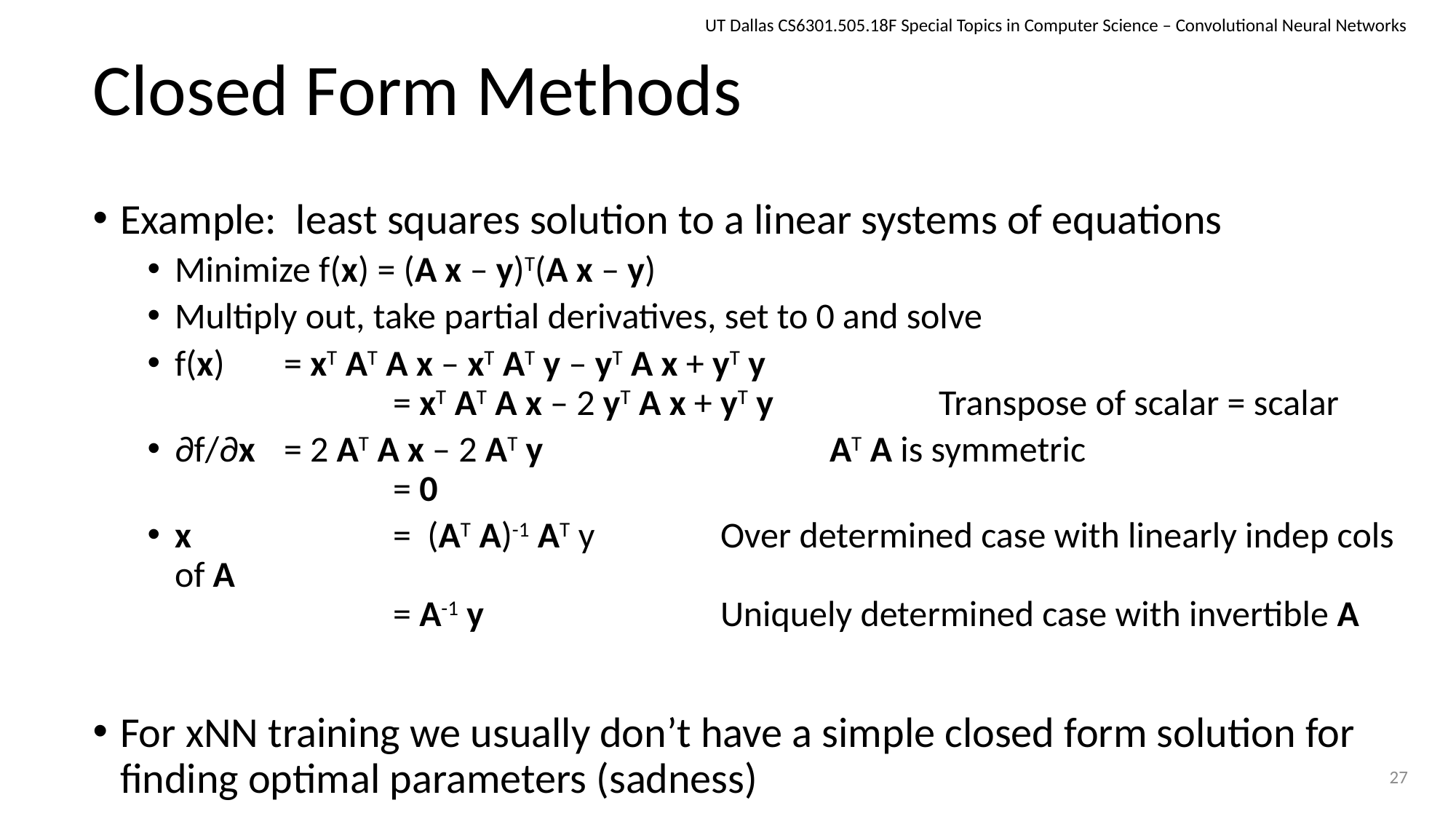

UT Dallas CS6301.505.18F Special Topics in Computer Science – Convolutional Neural Networks
# Closed Form Methods
Example:  least squares solution to a linear systems of equations
Minimize f(x) = (A x – y)T(A x – y)
Multiply out, take partial derivatives, set to 0 and solve
f(x)	= xT AT A x – xT AT y – yT A x + yT y
		= xT AT A x – 2 yT A x + yT y		Transpose of scalar = scalar
∂f/∂x	= 2 AT A x – 2 AT y			AT A is symmetric
		= 0
x		=  (AT A)-1 AT y		Over determined case with linearly indep cols of A
		= A-1 y			Uniquely determined case with invertible A

For xNN training we usually don’t have a simple closed form solution for finding optimal parameters (sadness)
27